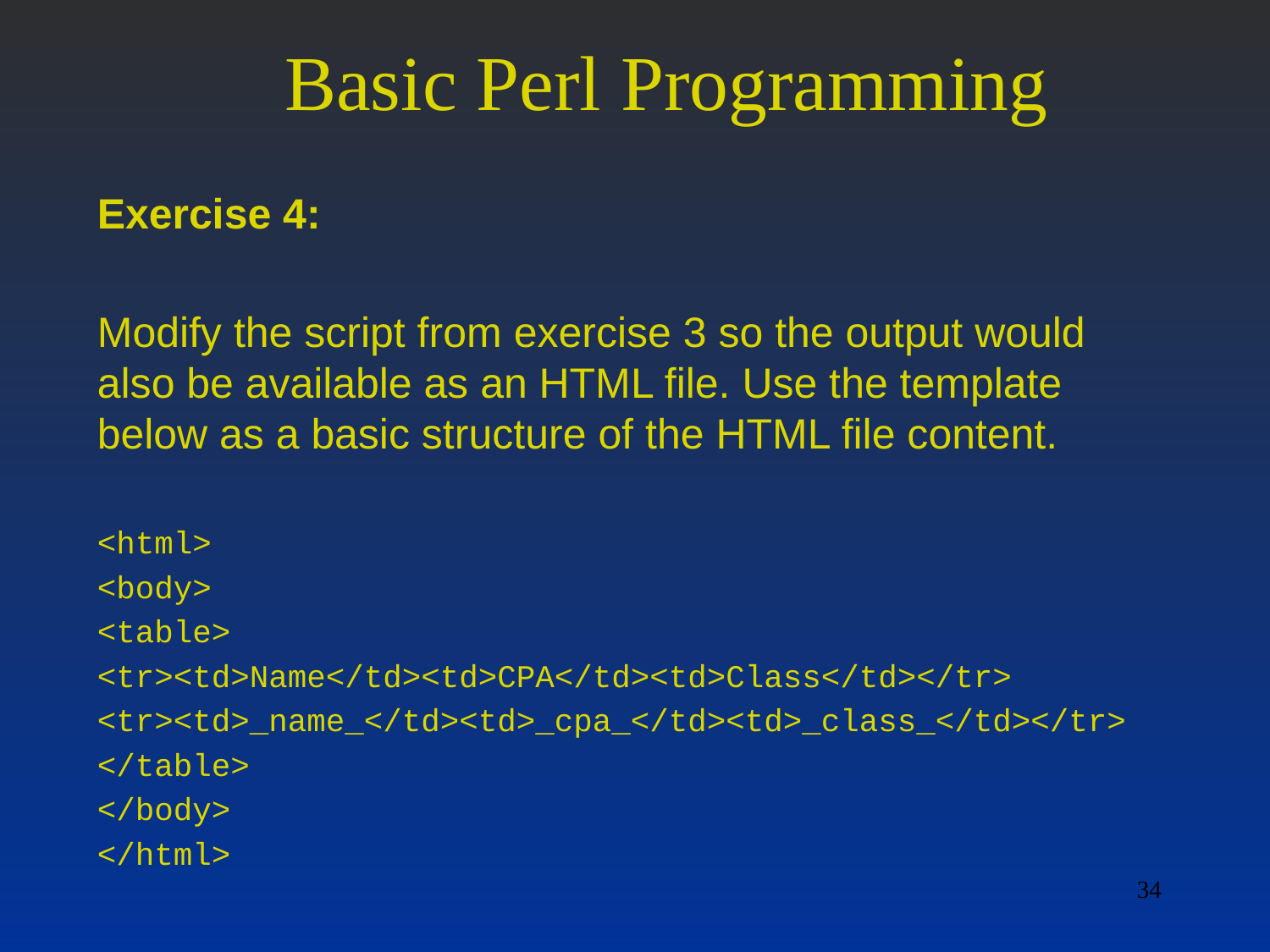

# Basic Perl Programming
Exercise 4:

Modify the script from exercise 3 so the output would also be available as an HTML file. Use the template below as a basic structure of the HTML file content.

<html>
<body>
<table>
<tr><td>Name</td><td>CPA</td><td>Class</td></tr>
<tr><td>_name_</td><td>_cpa_</td><td>_class_</td></tr>
</table>
</body>
</html>

34